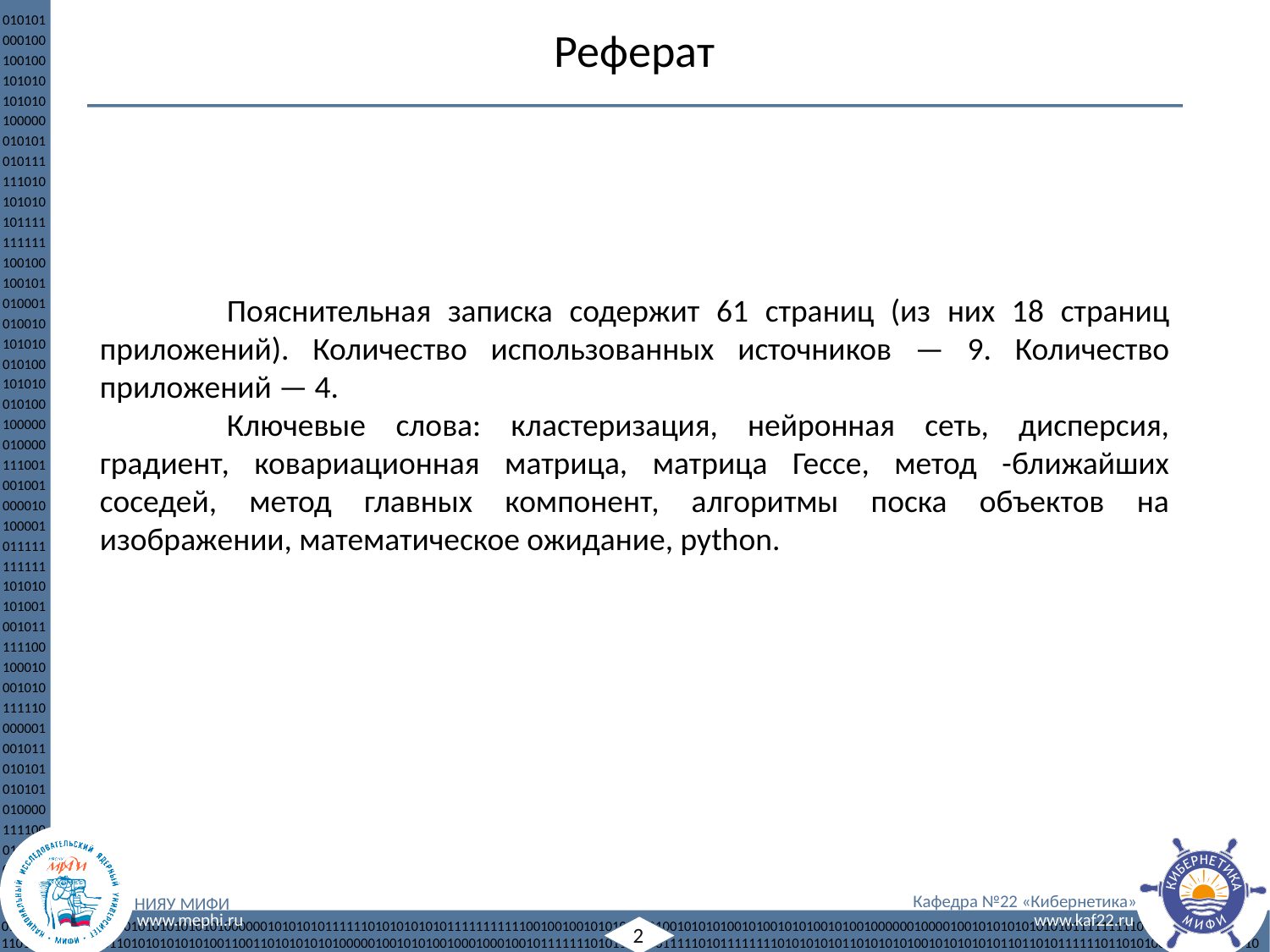

Реферат

	Пояснительная записка содержит 61 страниц (из них 18 страниц приложений). Количество использованных источников — 9. Количество приложений — 4.
	Ключевые слова: кластеризация, нейронная сеть, дисперсия, градиент, ковариационная матрица, матрица Гессе, метод -ближайших соседей, метод главных компонент, алгоритмы поска объектов на изображении, математическое ожидание, python.

2